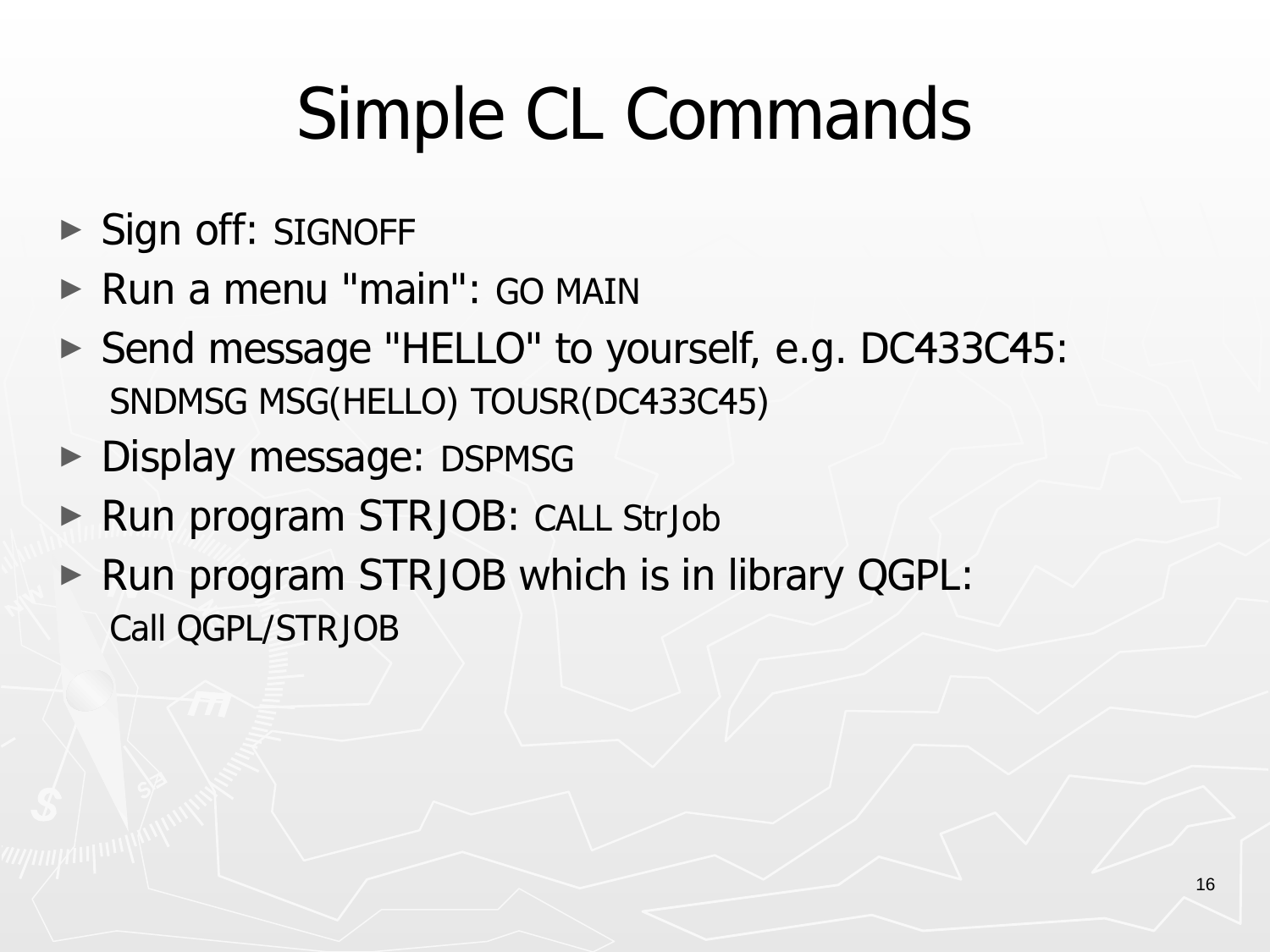

# Simple CL Commands
Sign off: SIGNOFF
Run a menu "main": GO MAIN
Send message "HELLO" to yourself, e.g. DC433C45:
SNDMSG MSG(HELLO) TOUSR(DC433C45)
Display message: DSPMSG
Run program STRJOB: CALL StrJob
Run program STRJOB which is in library QGPL:
Call QGPL/STRJOB

16